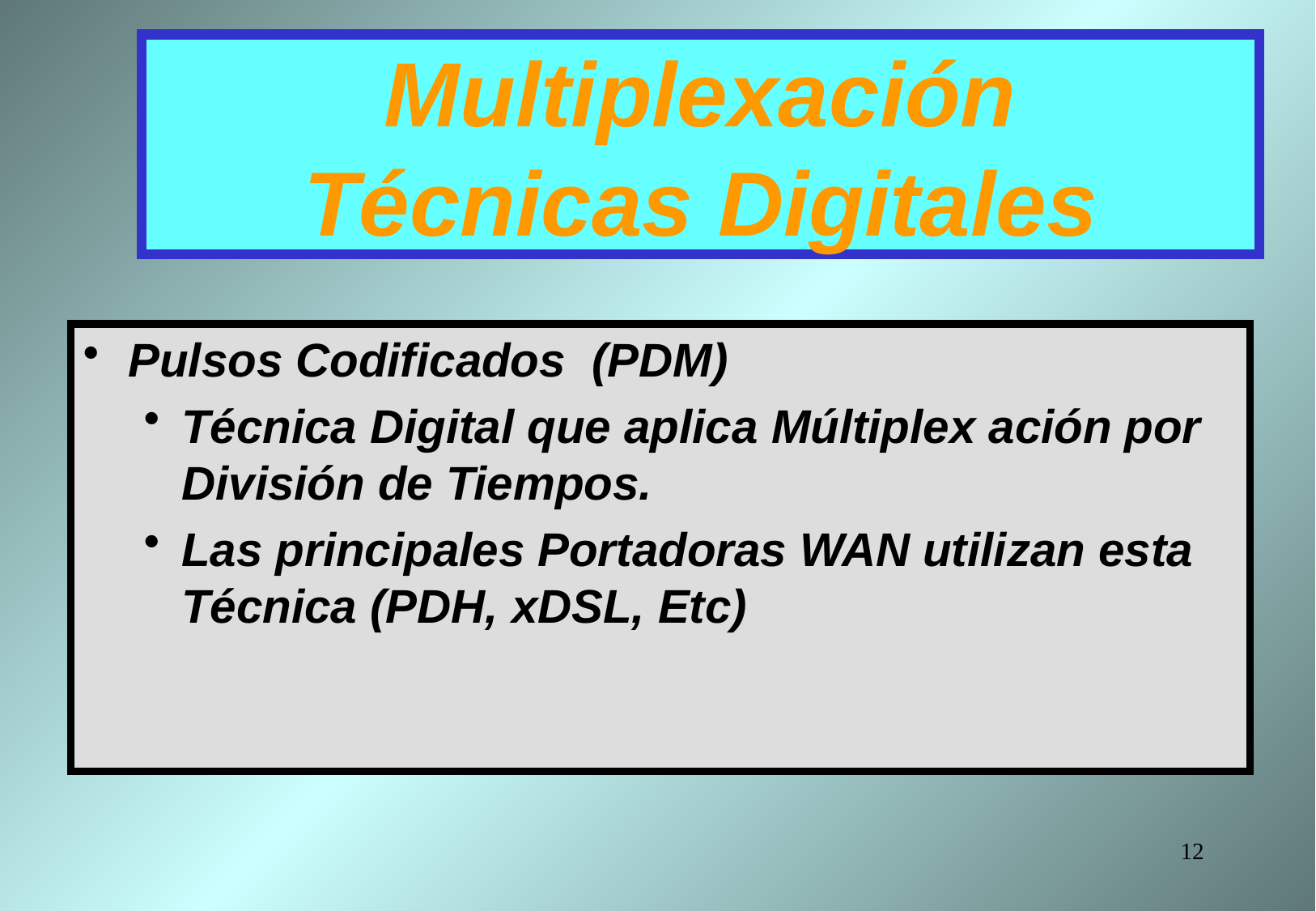

# Multiplexación Técnicas Digitales

Pulsos Codificados  (PDM)
Técnica Digital que aplica Múltiplex ación por División de Tiempos.
Las principales Portadoras WAN utilizan esta Técnica (PDH, xDSL, Etc)

12